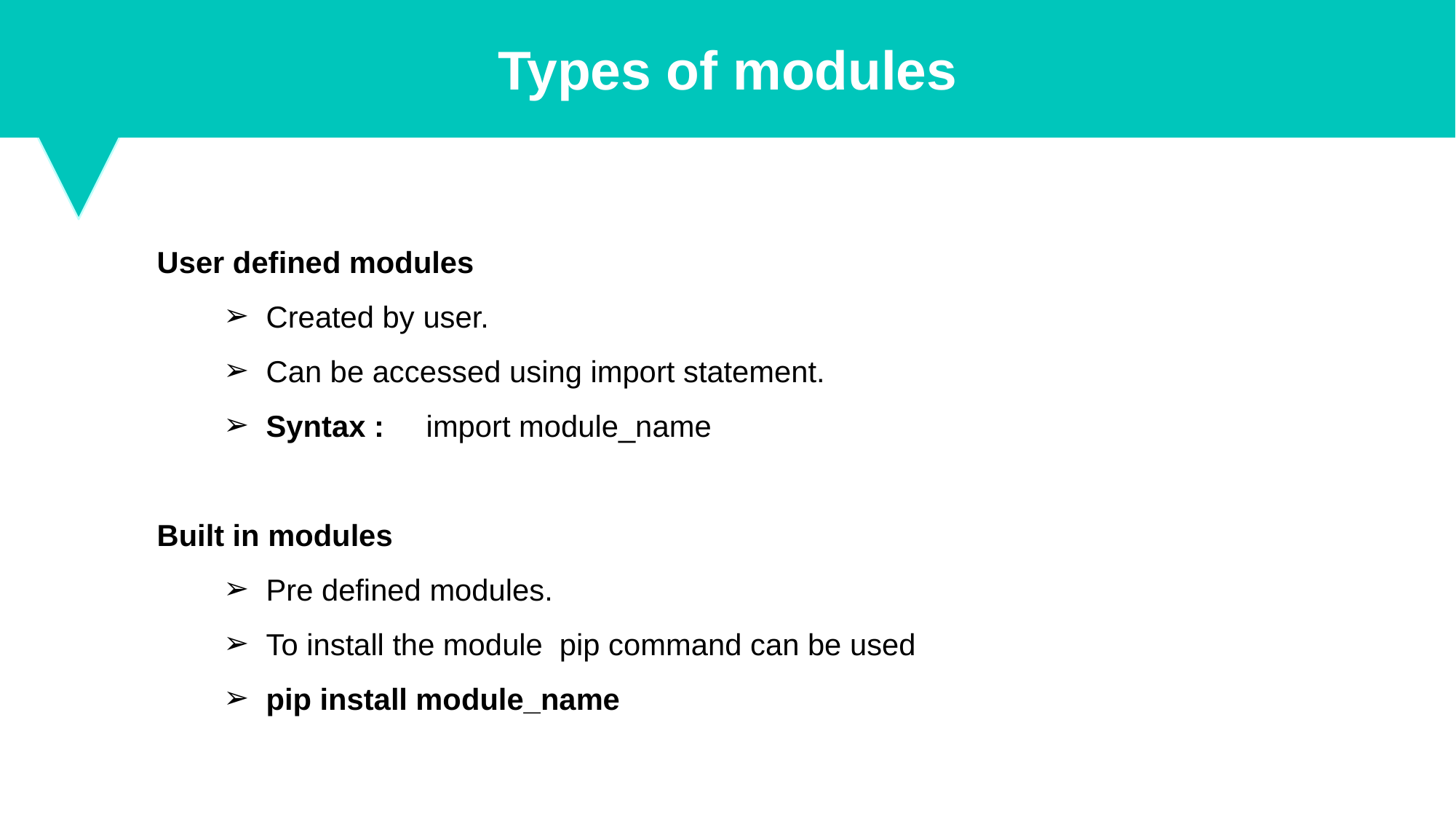

Types of modules

User defined modules
Created by user.
Can be accessed using import statement.
Syntax :     import module_name

Built in modules
Pre defined modules.
To install the module  pip command can be used
pip install module_name